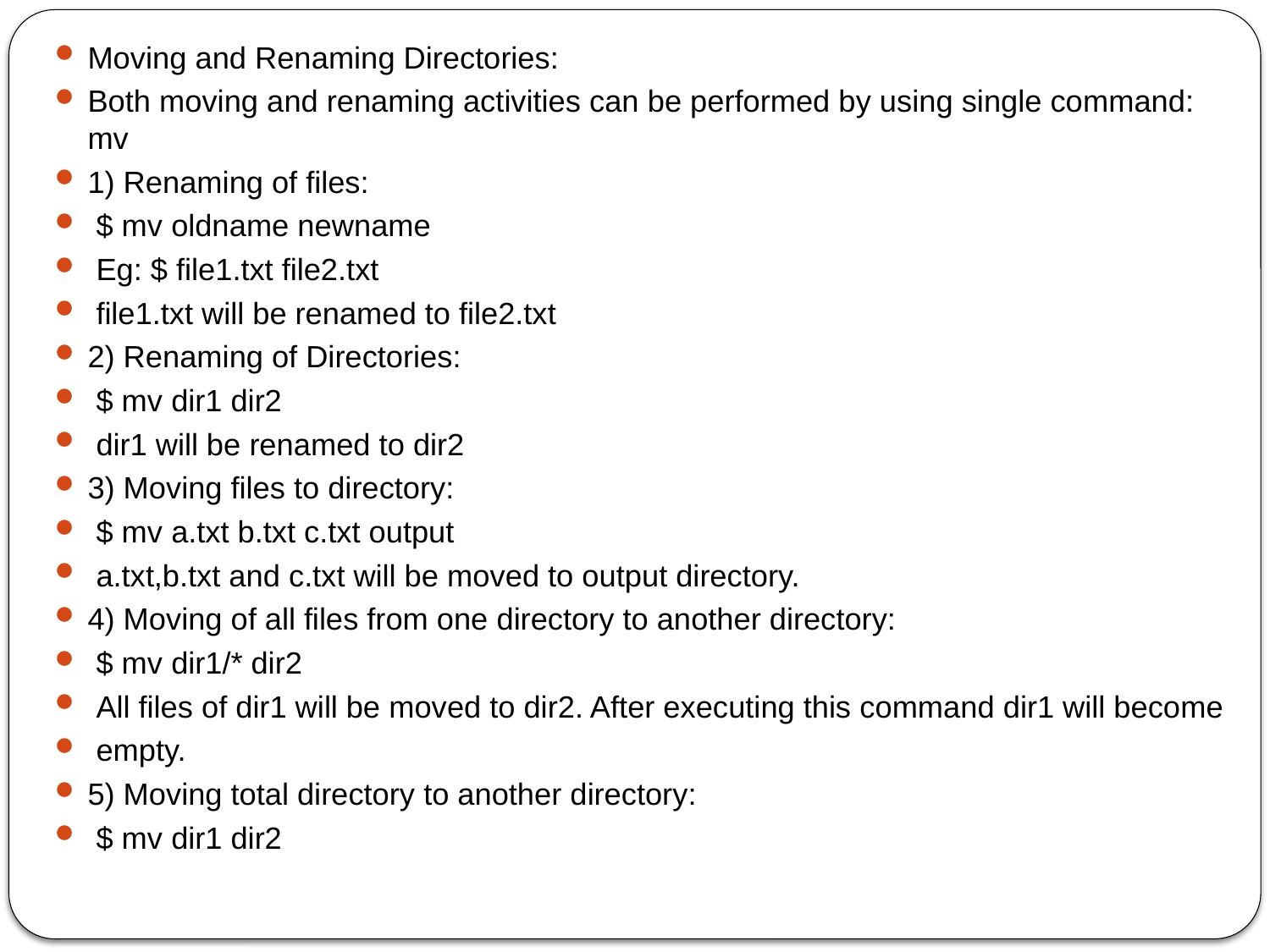

Moving and Renaming Directories:
Both moving and renaming activities can be performed by using single command: mv
1) Renaming of files:
 $ mv oldname newname
 Eg: $ file1.txt file2.txt
 file1.txt will be renamed to file2.txt
2) Renaming of Directories:
 $ mv dir1 dir2
 dir1 will be renamed to dir2
3) Moving files to directory:
 $ mv a.txt b.txt c.txt output
 a.txt,b.txt and c.txt will be moved to output directory.
4) Moving of all files from one directory to another directory:
 $ mv dir1/* dir2
 All files of dir1 will be moved to dir2. After executing this command dir1 will become
 empty.
5) Moving total directory to another directory:
 $ mv dir1 dir2